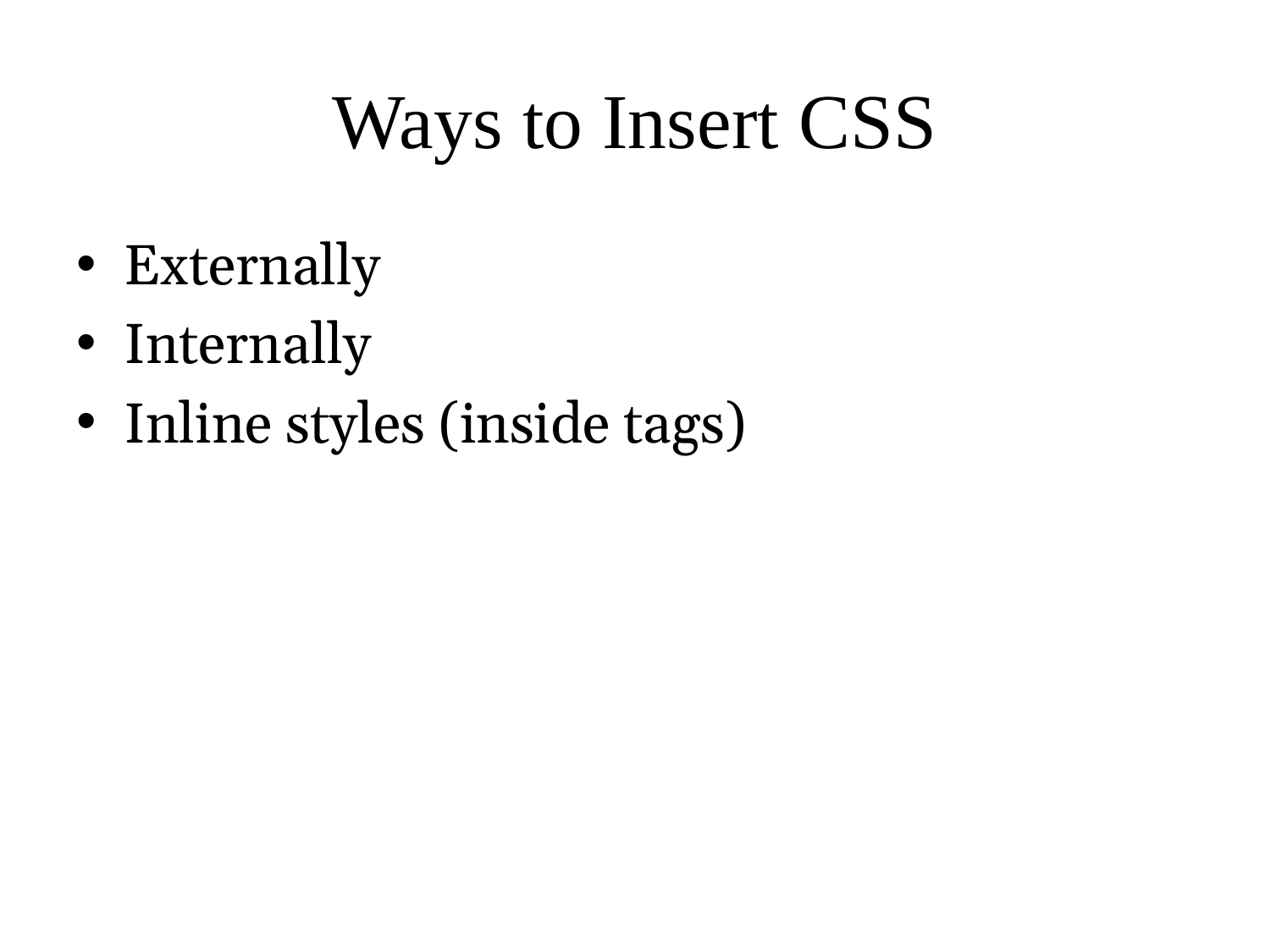

# Ways to Insert CSS
Externally
Internally
Inline styles (inside tags)